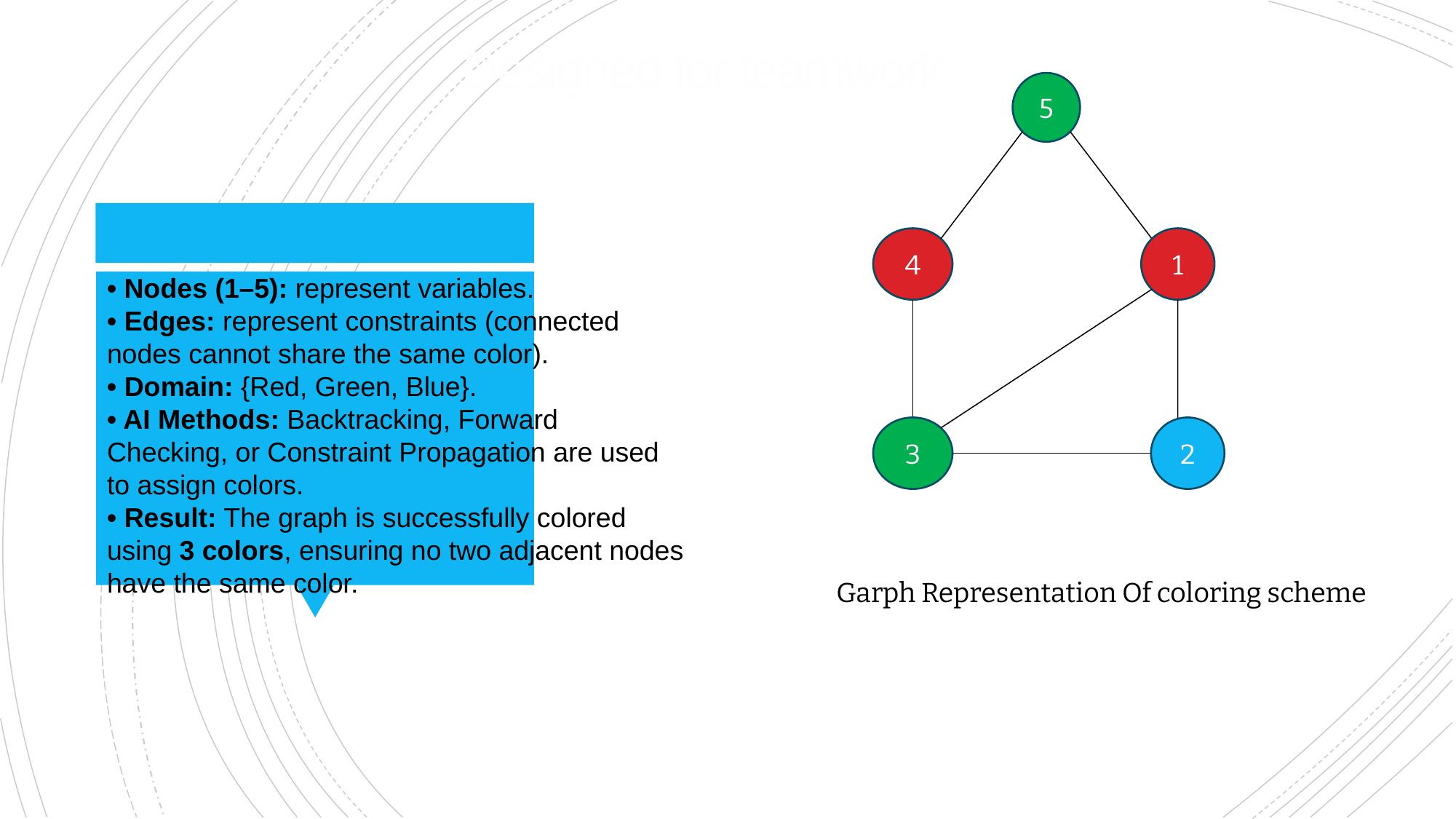

# Designed for teamwork
5
4
1
• Nodes (1–5): represent variables.
• Edges: represent constraints (connected nodes cannot share the same color).
• Domain: {Red, Green, Blue}.
• AI Methods: Backtracking, Forward Checking, or Constraint Propagation are used to assign colors.
• Result: The graph is successfully colored using 3 colors, ensuring no two adjacent nodes have the same color.

3
2
Garph Representation Of coloring scheme